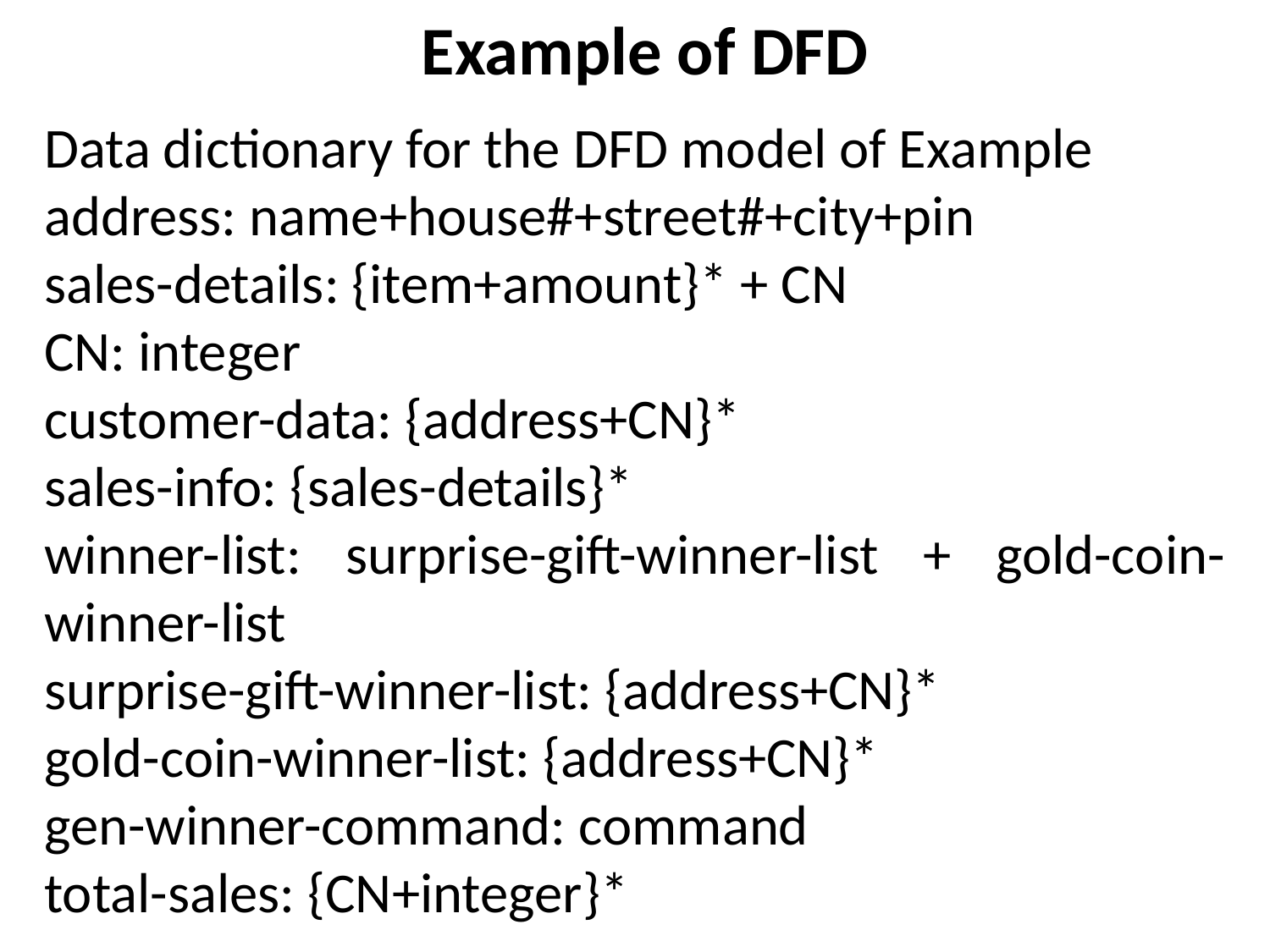

# Example of DFD
Data dictionary for the DFD model of Example
address: name+house#+street#+city+pin
sales-details: {item+amount}* + CN
CN: integer
customer-data: {address+CN}*
sales-info: {sales-details}*
winner-list: surprise-gift-winner-list + gold-coin-winner-list
surprise-gift-winner-list: {address+CN}*
gold-coin-winner-list: {address+CN}*
gen-winner-command: command
total-sales: {CN+integer}*